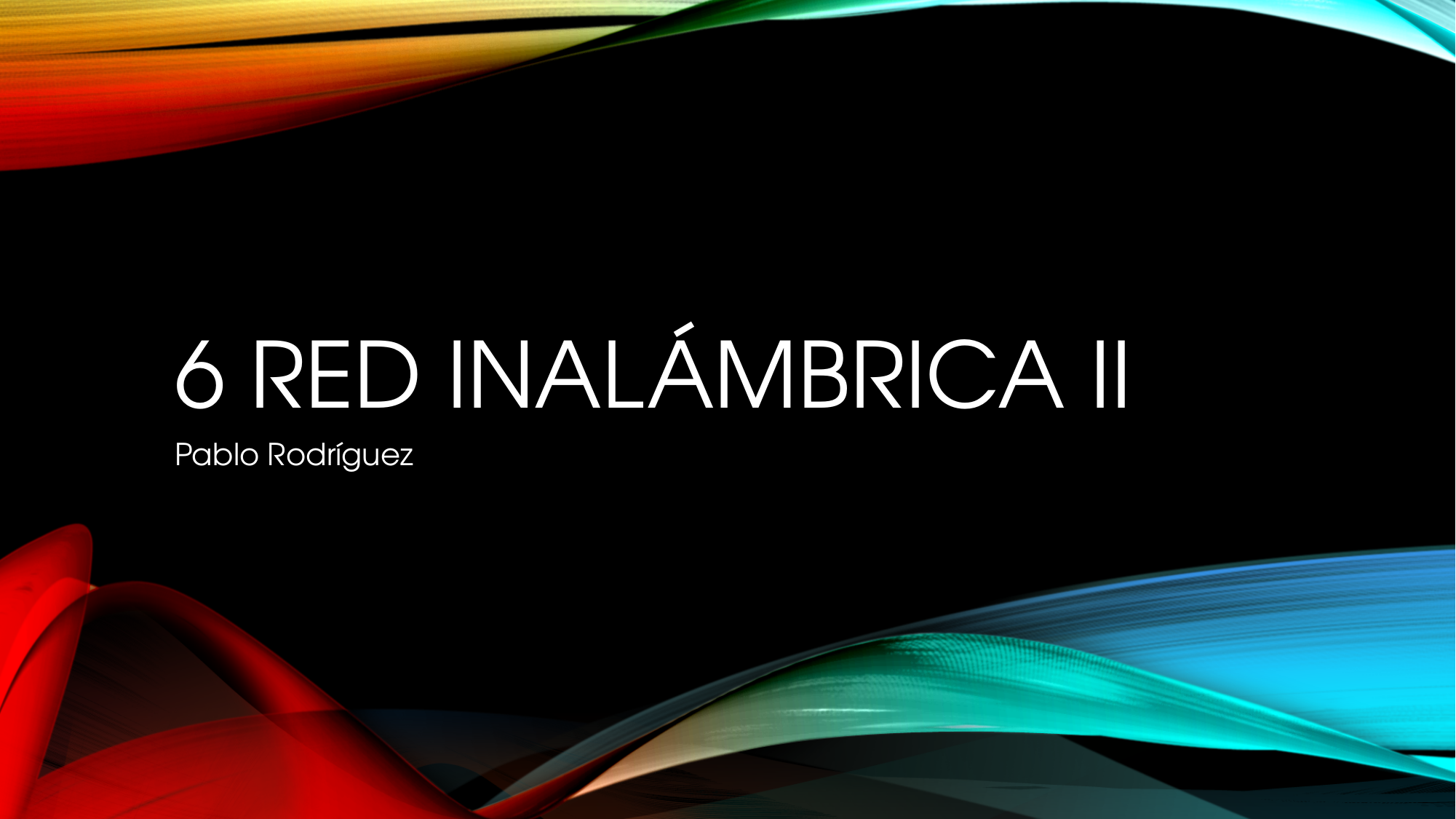

# 6 red inalámbrica II
Pablo Rodríguez